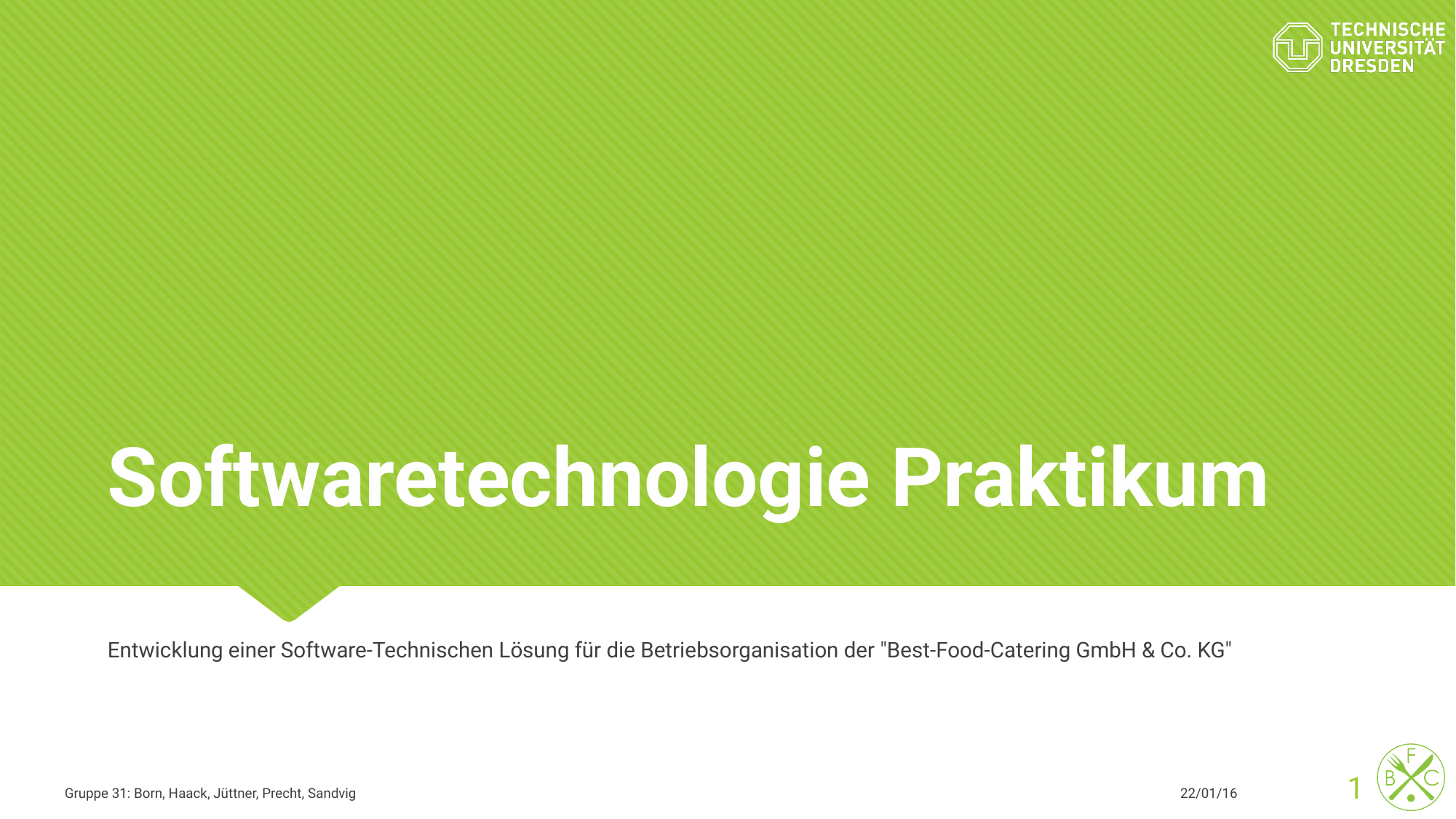

# Softwaretechnologie Praktikum
Entwicklung einer Software-Technischen Lösung für die Betriebsorganisation der "Best-Food-Catering GmbH & Co. KG"
1
Gruppe 31: Born, Haack, Jüttner, Precht, Sandvig
22/01/16